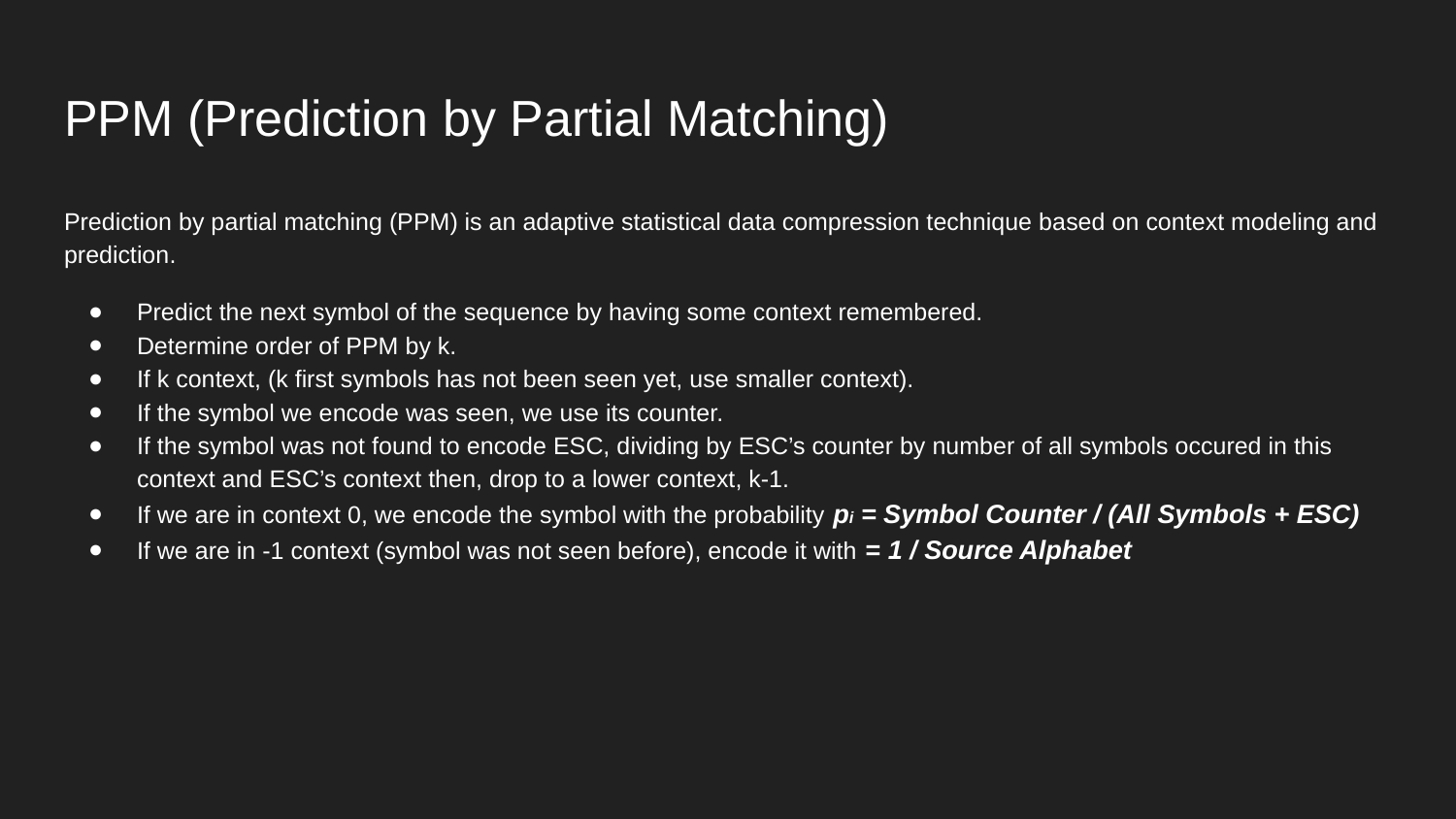

# PPM (Prediction by Partial Matching)
Prediction by partial matching (PPM) is an adaptive statistical data compression technique based on context modeling and prediction.
Predict the next symbol of the sequence by having some context remembered.
Determine order of PPM by k.
If k context, (k first symbols has not been seen yet, use smaller context).
If the symbol we encode was seen, we use its counter.
If the symbol was not found to encode ESC, dividing by ESC’s counter by number of all symbols occured in this context and ESC’s context then, drop to a lower context, k-1.
If we are in context 0, we encode the symbol with the probability pi = Symbol Counter / (All Symbols + ESC)
If we are in -1 context (symbol was not seen before), encode it with = 1 / Source Alphabet